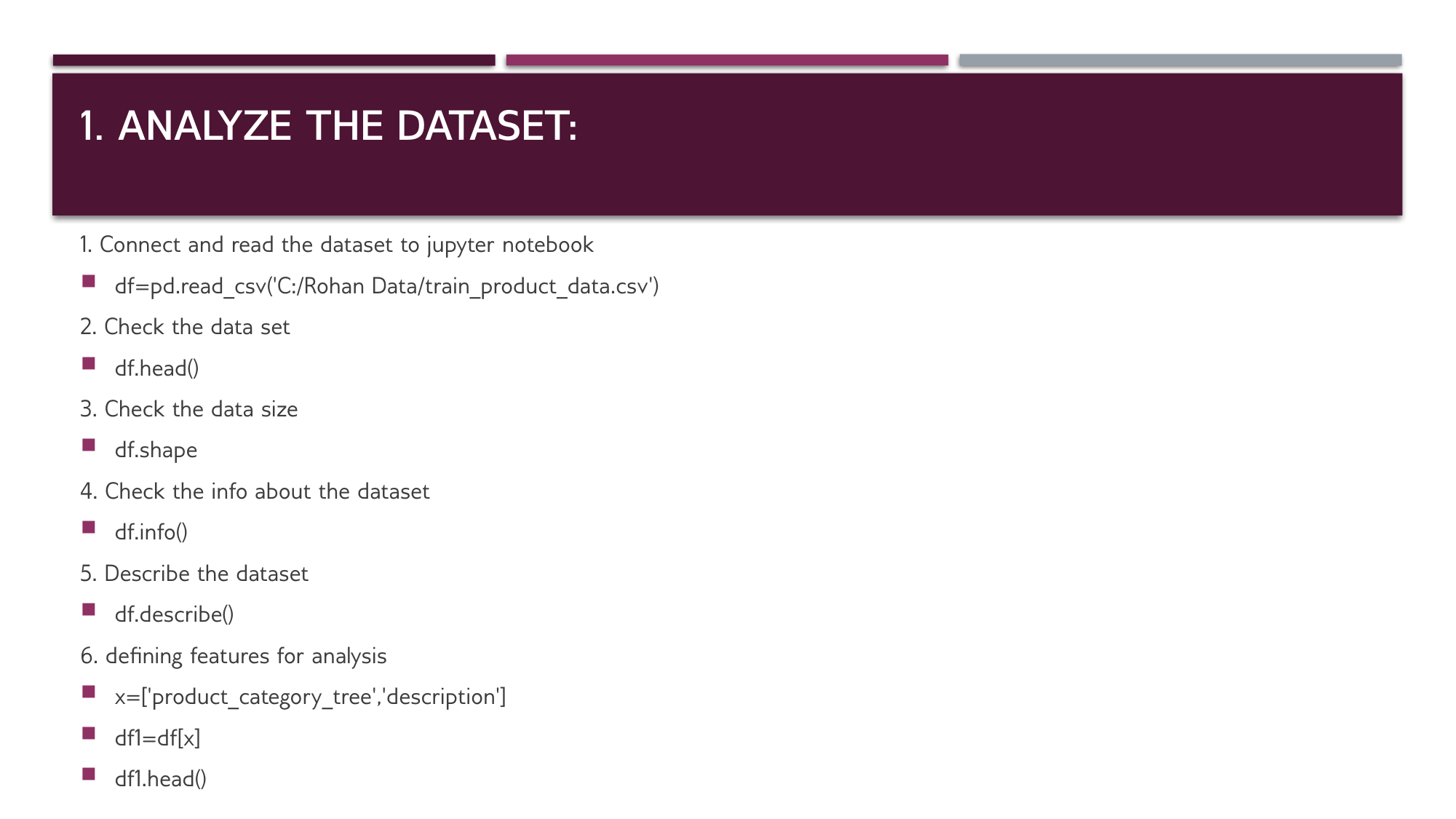

# 1. Analyze the Dataset:
1. Connect and read the dataset to jupyter notebook
df=pd.read_csv('C:/Rohan Data/train_product_data.csv')
2. Check the data set
df.head()
3. Check the data size
df.shape
4. Check the info about the dataset
df.info()
5. Describe the dataset
df.describe()
6. defining features for analysis
x=['product_category_tree','description']
df1=df[x]
df1.head()